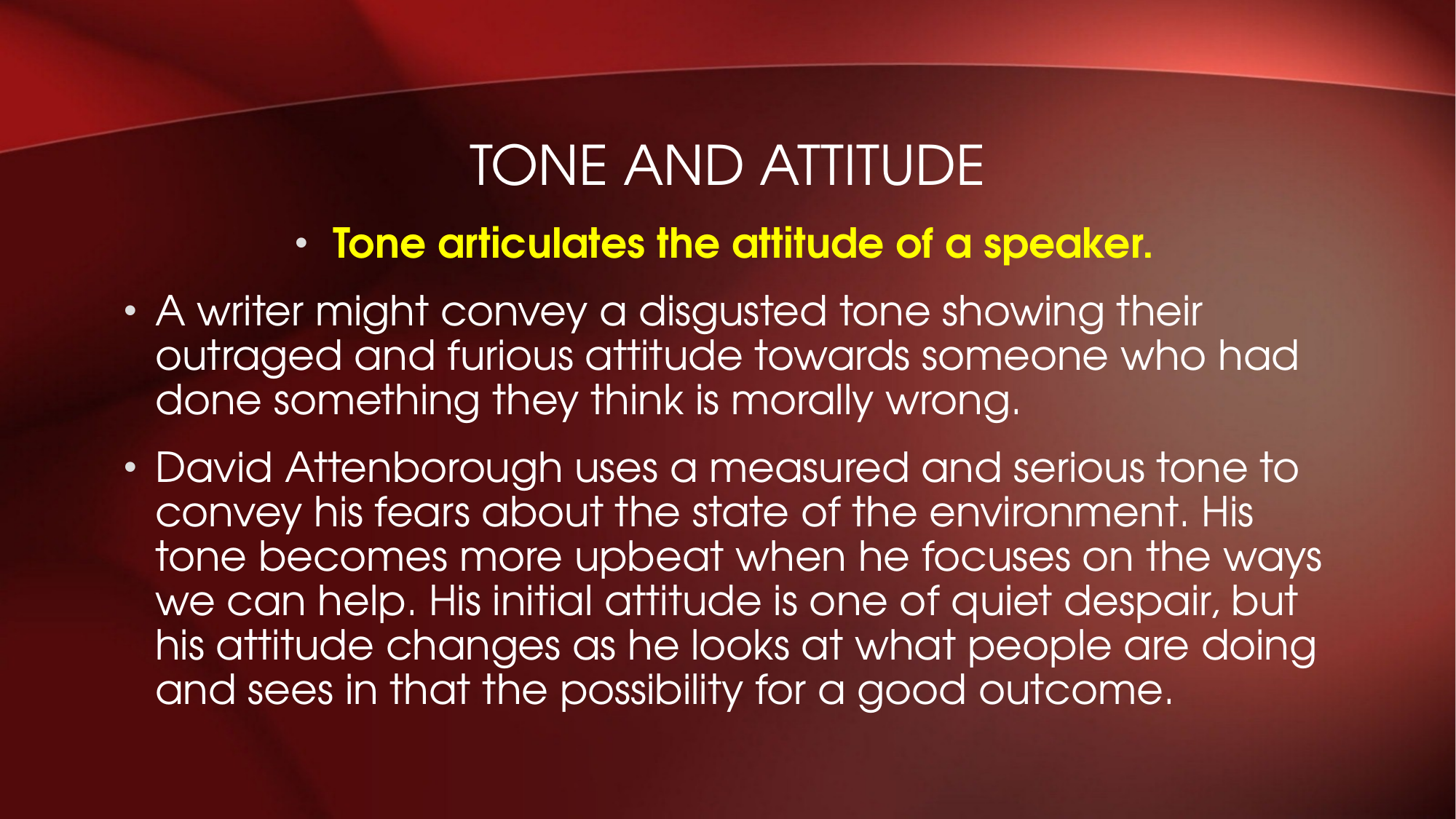

# Tone and attitude
Tone articulates the attitude of a speaker.
A writer might convey a disgusted tone showing their outraged and furious attitude towards someone who had done something they think is morally wrong.
David Attenborough uses a measured and serious tone to convey his fears about the state of the environment. His tone becomes more upbeat when he focuses on the ways we can help. His initial attitude is one of quiet despair, but his attitude changes as he looks at what people are doing and sees in that the possibility for a good outcome.